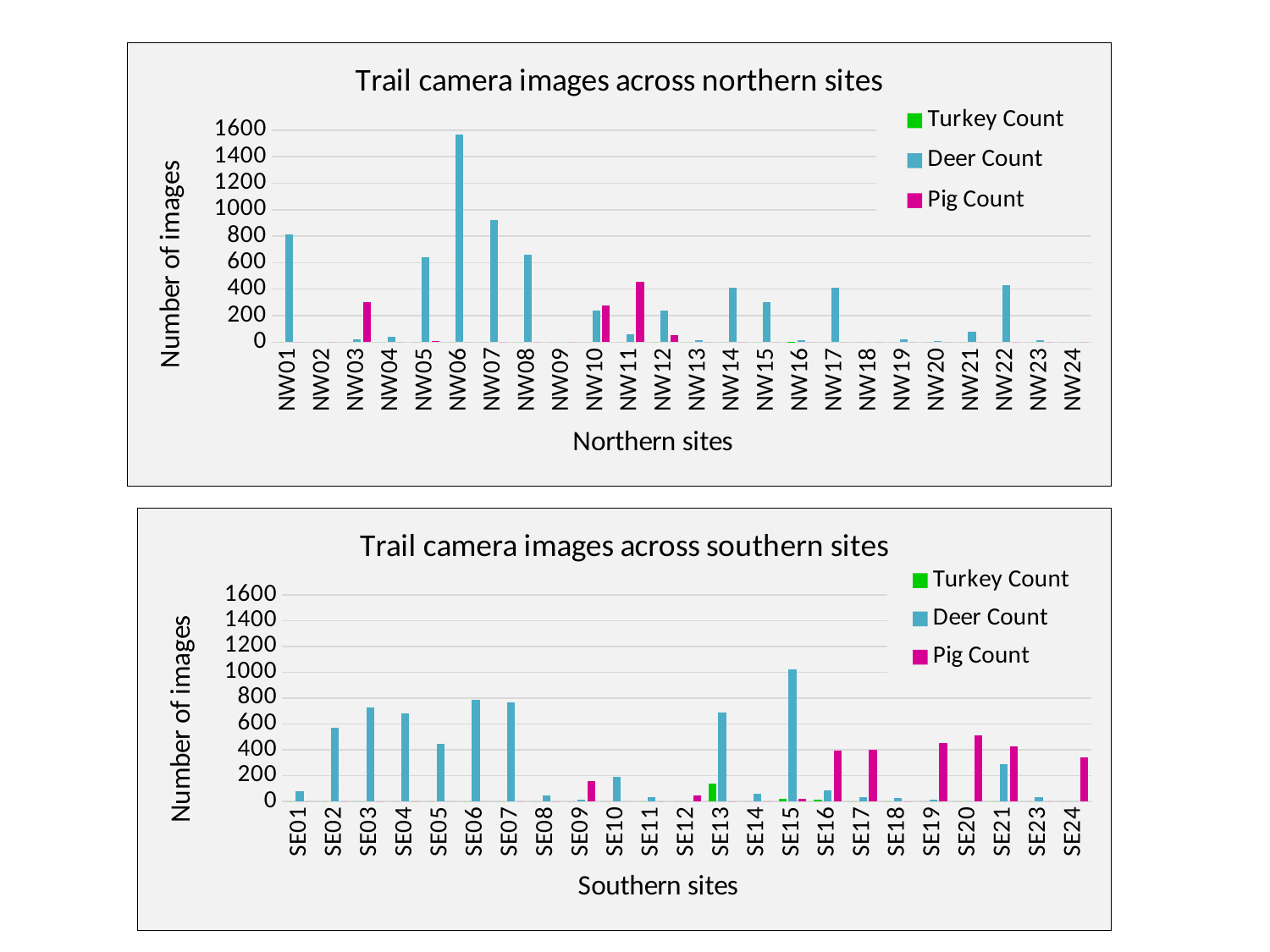

### Chart: Trail camera images across northern sites

| Category | Turkey Count | Deer Count | Pig Count |
|---|---|---|---|
| NW01 | 0.0 | 815.0 | 0.0 |
| NW02 | 0.0 | 0.0 | 0.0 |
| NW03 | 0.0 | 21.0 | 305.0 |
| NW04 | 0.0 | 43.0 | 0.0 |
| NW05 | 0.0 | 639.0 | 11.0 |
| NW06 | 0.0 | 1570.0 | 0.0 |
| NW07 | 0.0 | 921.0 | 0.0 |
| NW08 | 0.0 | 660.0 | 0.0 |
| NW09 | 0.0 | 0.0 | 0.0 |
| NW10 | 0.0 | 238.0 | 274.0 |
| NW11 | 0.0 | 58.0 | 457.0 |
| NW12 | 0.0 | 238.0 | 50.0 |
| NW13 | 0.0 | 12.0 | 0.0 |
| NW14 | 0.0 | 411.0 | 0.0 |
| NW15 | 0.0 | 300.0 | 0.0 |
| NW16 | 2.0 | 12.0 | 0.0 |
| NW17 | 0.0 | 408.0 | 0.0 |
| NW18 | 0.0 | 0.0 | 0.0 |
| NW19 | 0.0 | 20.0 | 0.0 |
| NW20 | 0.0 | 11.0 | 0.0 |
| NW21 | 0.0 | 78.0 | 0.0 |
| NW22 | 0.0 | 429.0 | 0.0 |
| NW23 | 0.0 | 16.0 | 0.0 |
| NW24 | 0.0 | 0.0 | 0.0 |

### Chart: Trail camera images across southern sites

| Category | Turkey Count | Deer Count | Pig Count |
|---|---|---|---|
| SE01 | 0.0 | 76.0 | 0.0 |
| SE02 | 0.0 | 570.0 | 0.0 |
| SE03 | 0.0 | 730.0 | 0.0 |
| SE04 | 0.0 | 680.0 | 0.0 |
| SE05 | 0.0 | 444.0 | 0.0 |
| SE06 | 0.0 | 788.0 | 0.0 |
| SE07 | 0.0 | 768.0 | 0.0 |
| SE08 | 0.0 | 44.0 | 0.0 |
| SE09 | 0.0 | 14.0 | 155.0 |
| SE10 | 0.0 | 187.0 | 0.0 |
| SE11 | 0.0 | 32.0 | 0.0 |
| SE12 | 0.0 | 0.0 | 46.0 |
| SE13 | 135.0 | 688.0 | 0.0 |
| SE14 | 0.0 | 58.0 | 0.0 |
| SE15 | 17.0 | 1023.0 | 22.0 |
| SE16 | 11.0 | 88.0 | 393.0 |
| SE17 | 0.0 | 34.0 | 401.0 |
| SE18 | 0.0 | 29.0 | 0.0 |
| SE19 | 0.0 | 11.0 | 454.0 |
| SE20 | 0.0 | 0.0 | 514.0 |
| SE21 | 0.0 | 289.0 | 427.0 |
| SE23 | 0.0 | 34.0 | 0.0 |
| SE24 | 0.0 | 0.0 | 343.0 |